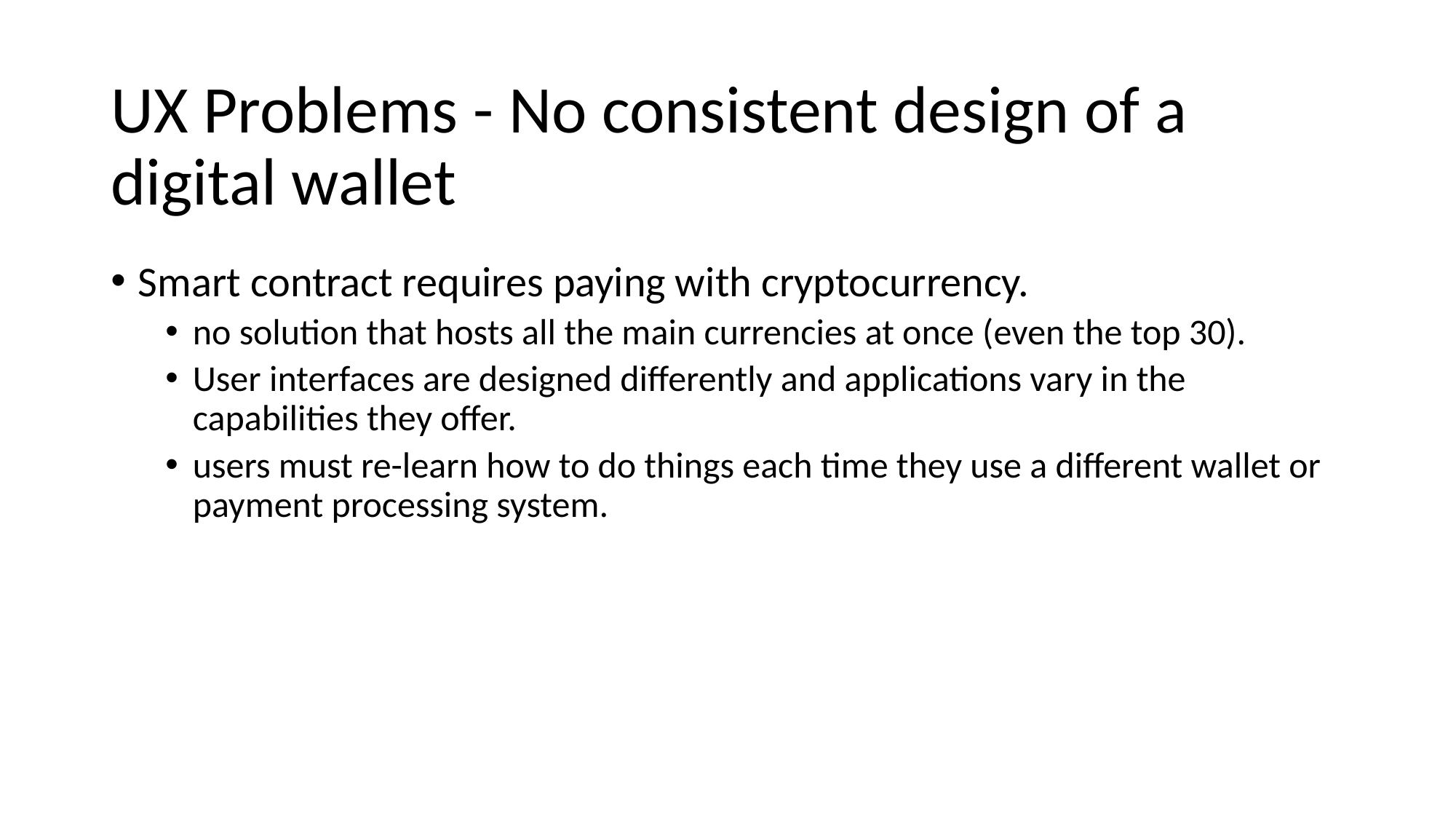

# UX Problems - No consistent design of a digital wallet
Smart contract requires paying with cryptocurrency.
no solution that hosts all the main currencies at once (even the top 30).
User interfaces are designed differently and applications vary in the capabilities they offer.
users must re-learn how to do things each time they use a different wallet or payment processing system.